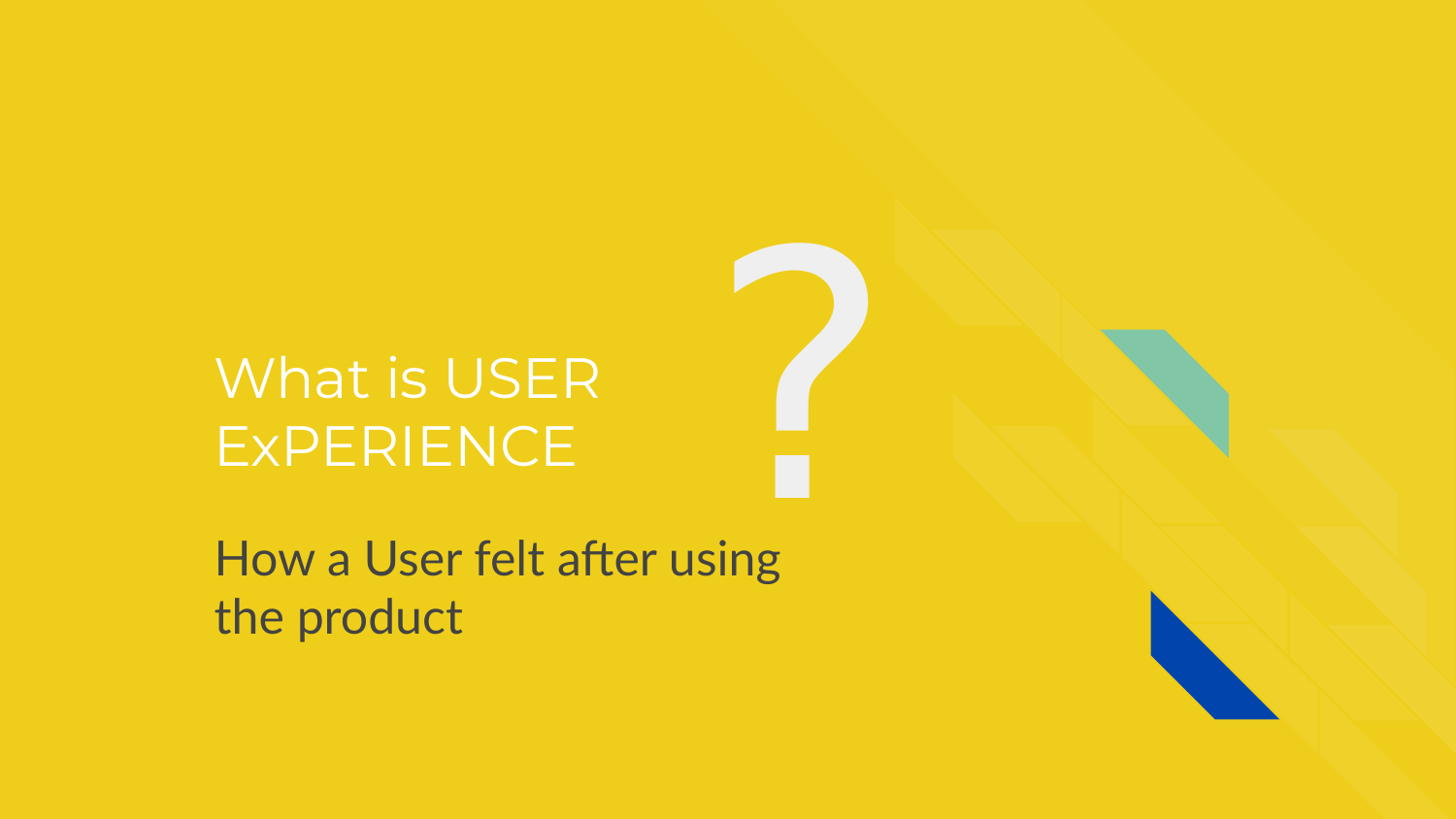

# What is USER ExPERIENCE
?

How a User felt after using the product